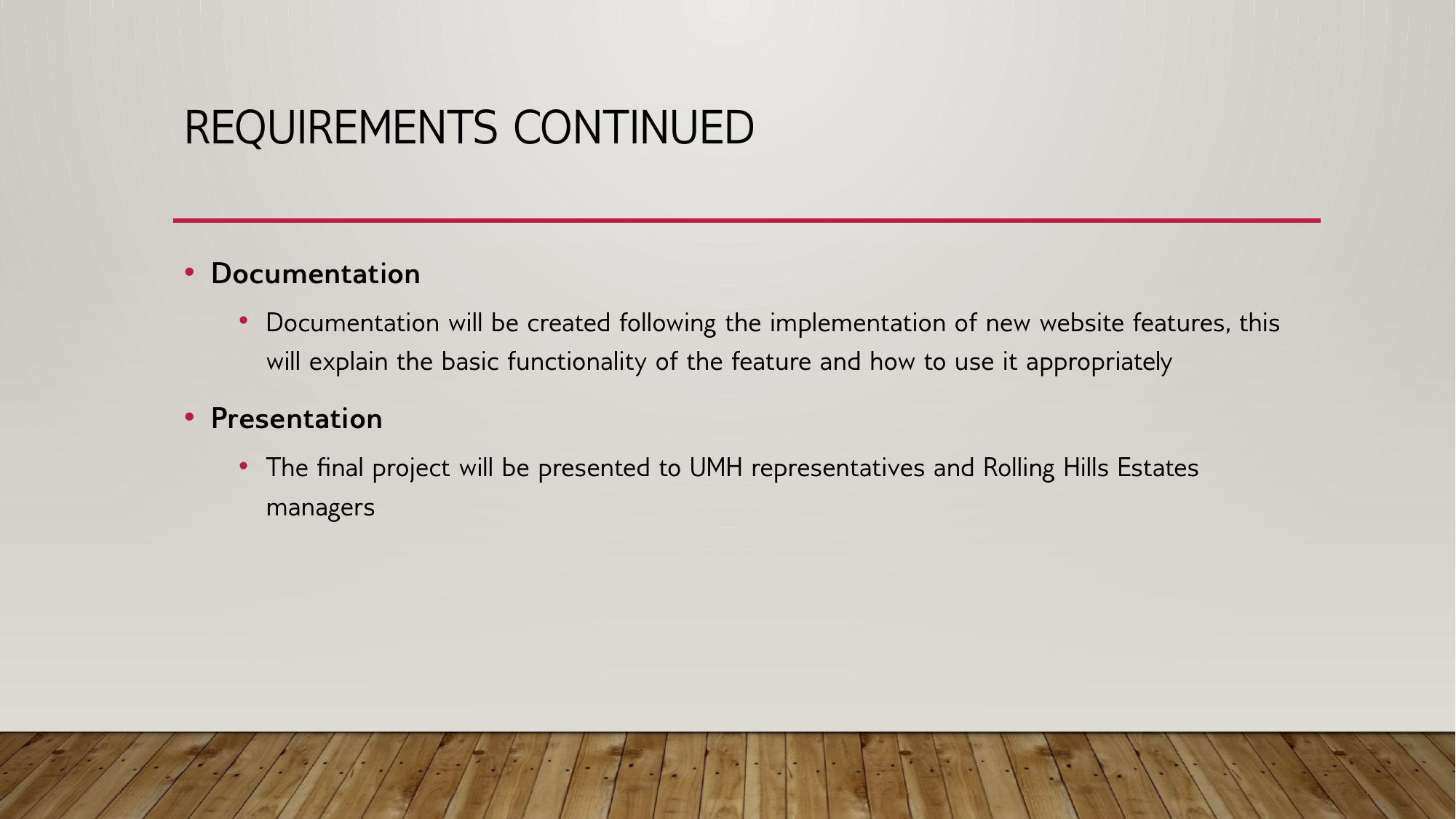

# Requirements Continued
Documentation
Documentation will be created following the implementation of new website features, this will explain the basic functionality of the feature and how to use it appropriately
Presentation
The final project will be presented to UMH representatives and Rolling Hills Estates managers